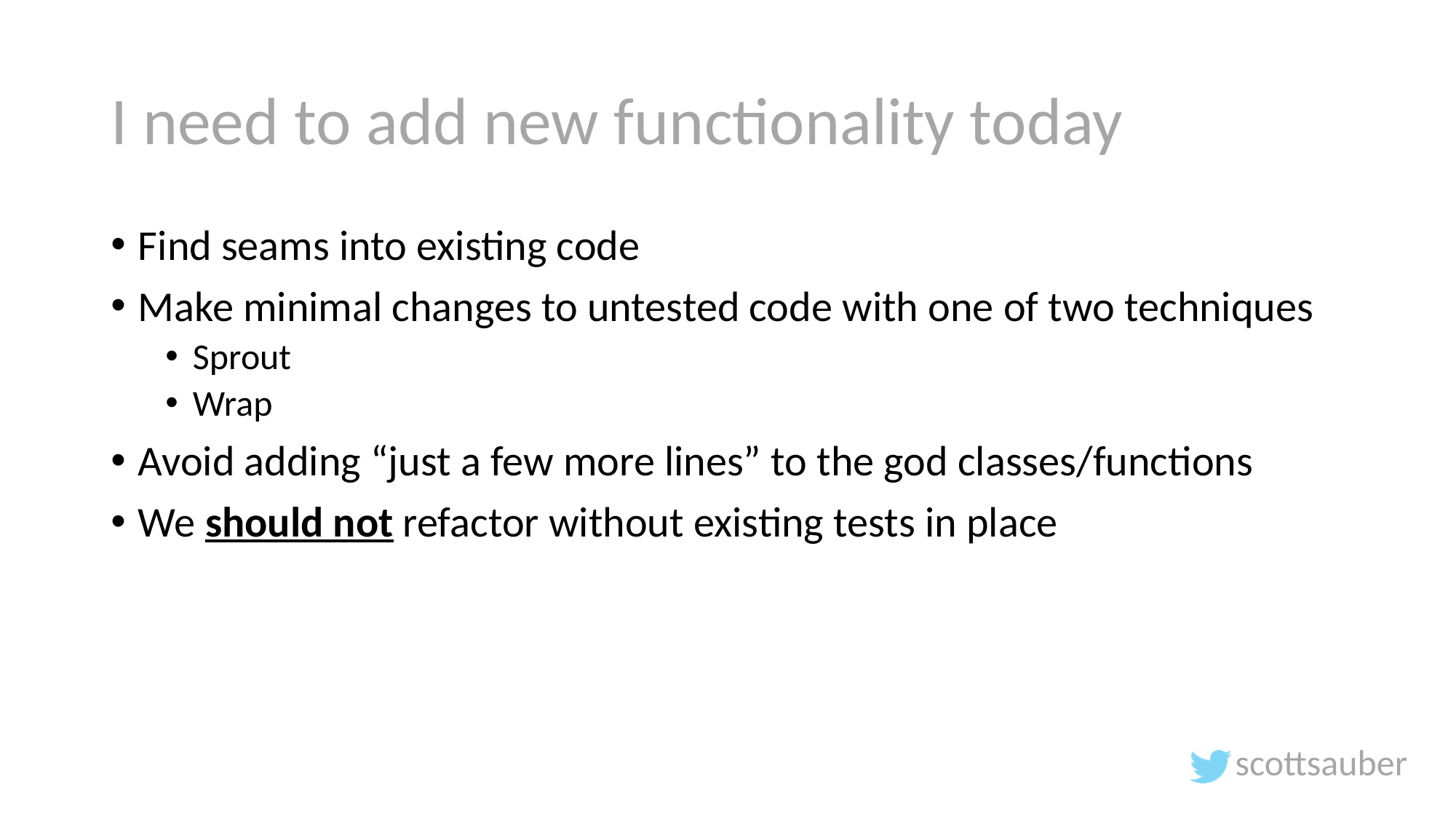

# I need to add new functionality today
Find seams into existing code
Make minimal changes to untested code with one of two techniques
Sprout
Wrap
Avoid adding “just a few more lines” to the god classes/functions
We should not refactor without existing tests in place
scottsauber